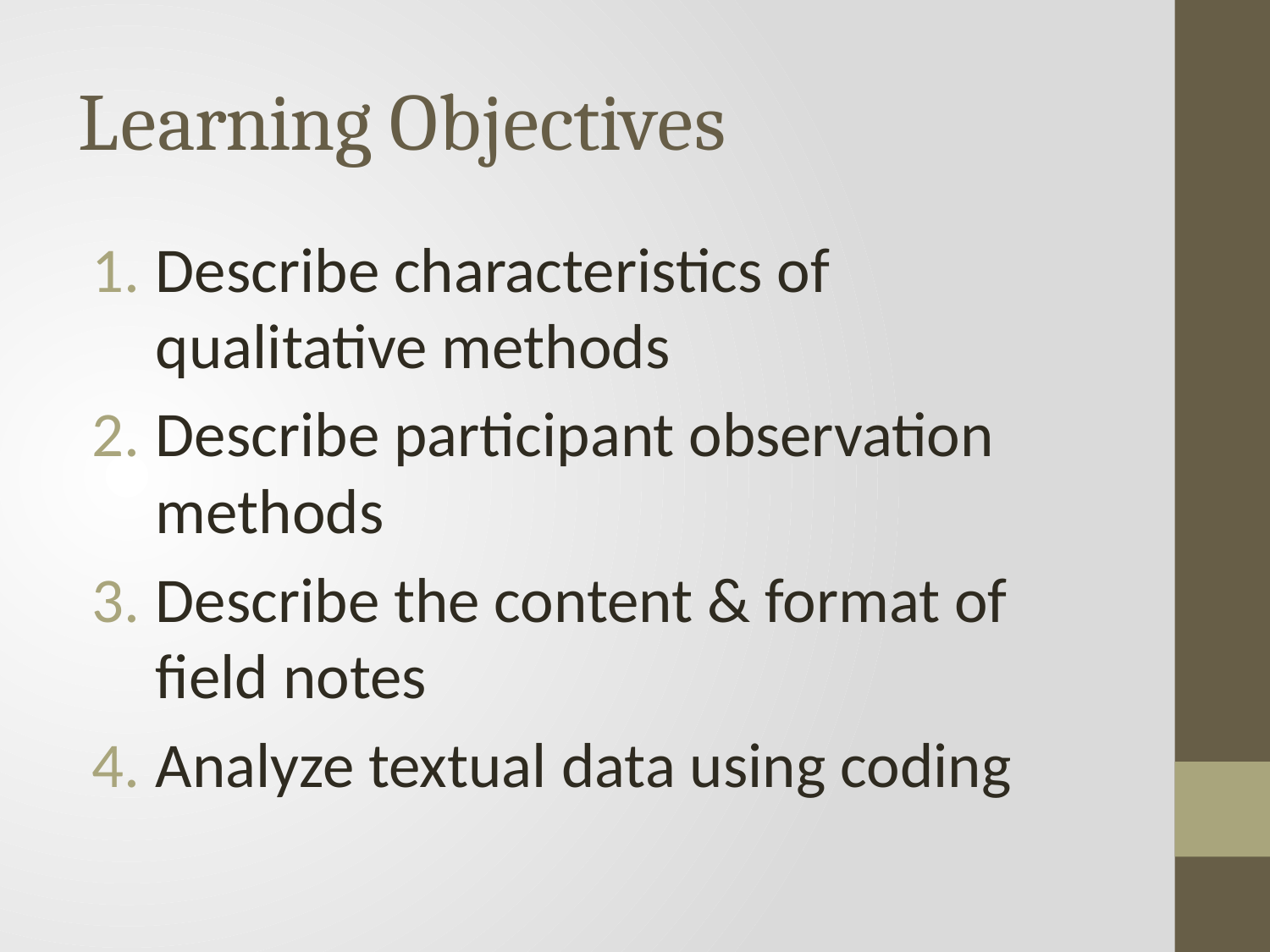

# Learning Objectives
Describe characteristics of qualitative methods
Describe participant observation methods
Describe the content & format of field notes
Analyze textual data using coding